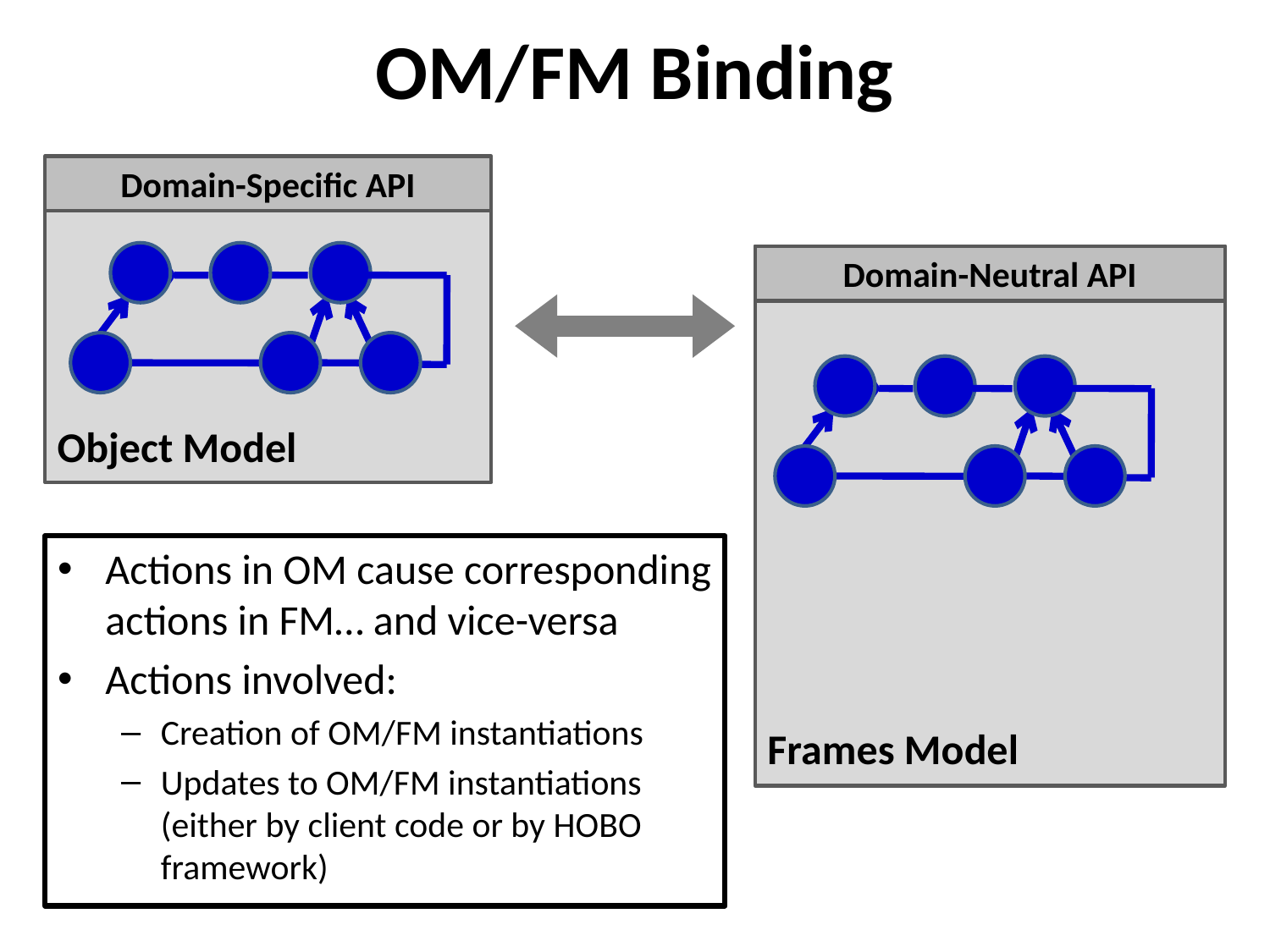

# OM/FM Binding
Domain-Specific API

Domain-Neutral API

Object Model

Actions in OM cause corresponding actions in FM… and vice-versa
Actions involved:
Creation of OM/FM instantiations
Updates to OM/FM instantiations (either by client code or by HOBO framework)
Frames Model